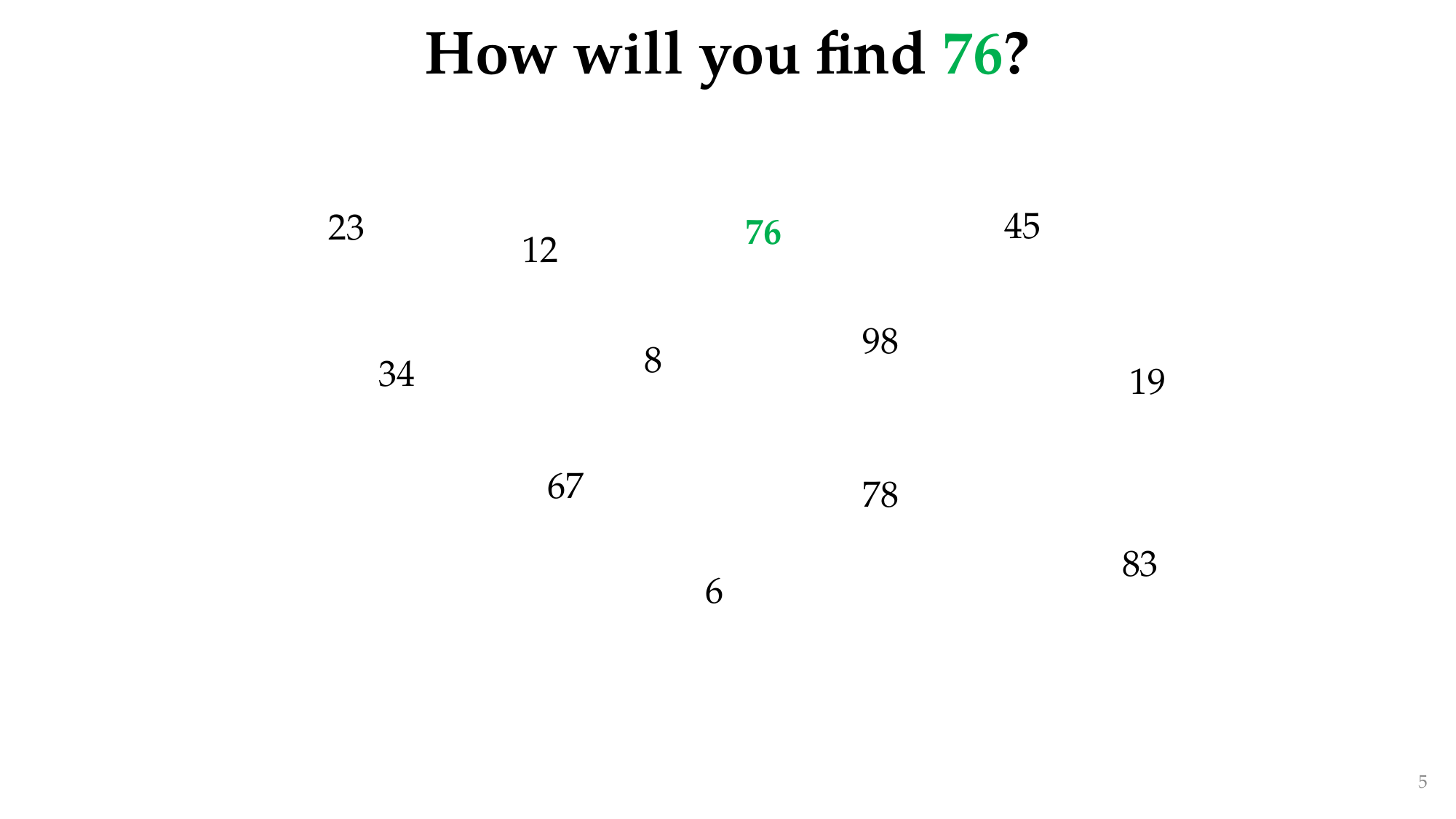

# How will you find 76?
45
23
76
12
98
8
34
19
67
78
83
6

5